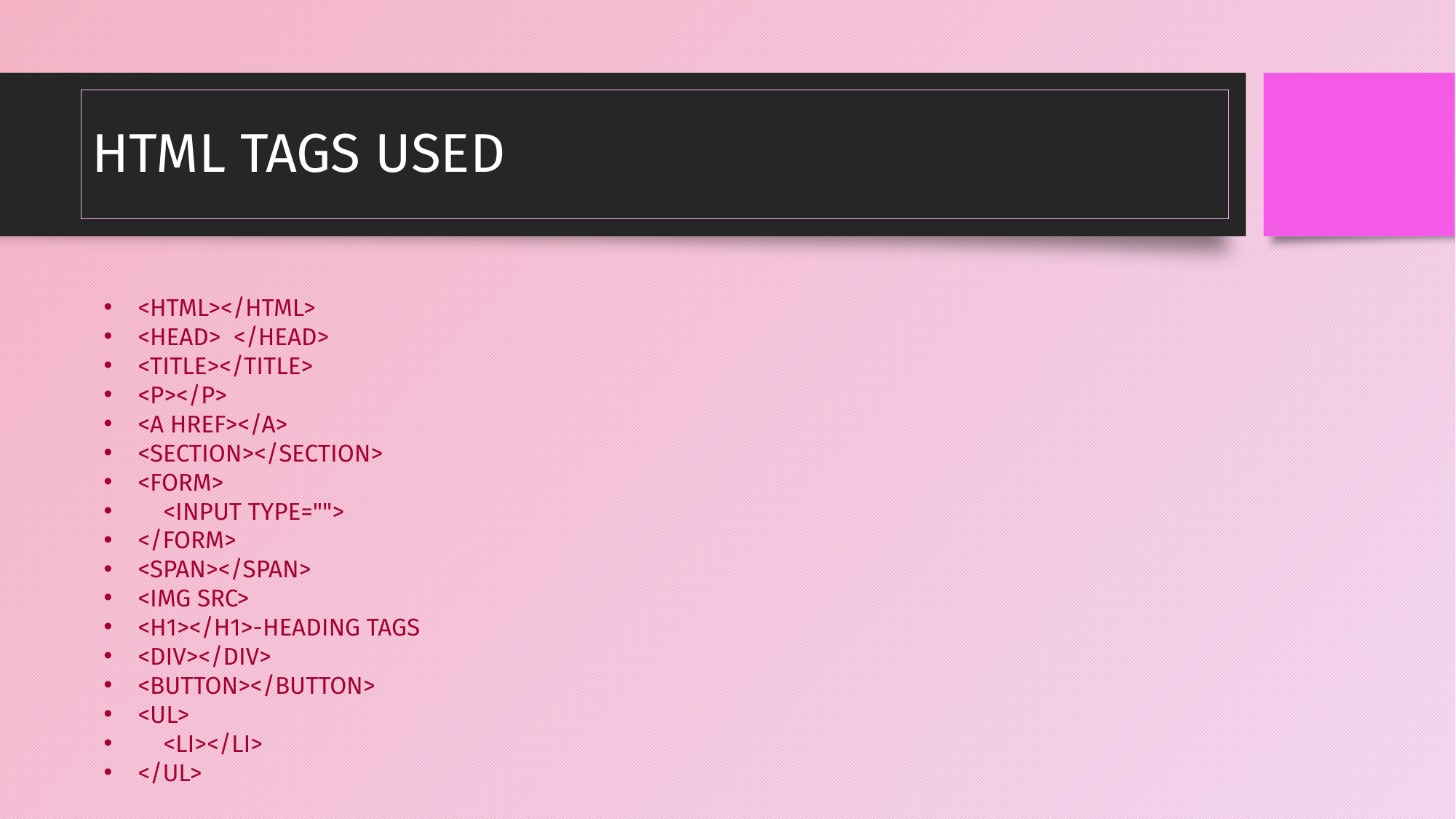

# HTML TAGS USED
<HTML></HTML>
<HEAD>  </HEAD>
<TITLE></TITLE>
<P></P>
<A HREF></A>
<SECTION></SECTION>
<FORM>
    <INPUT TYPE="">
</FORM>
<SPAN></SPAN>
<IMG SRC>
<H1></H1>-HEADING TAGS
<DIV></DIV>
<BUTTON></BUTTON>
<UL>
    <LI></LI>
</UL>